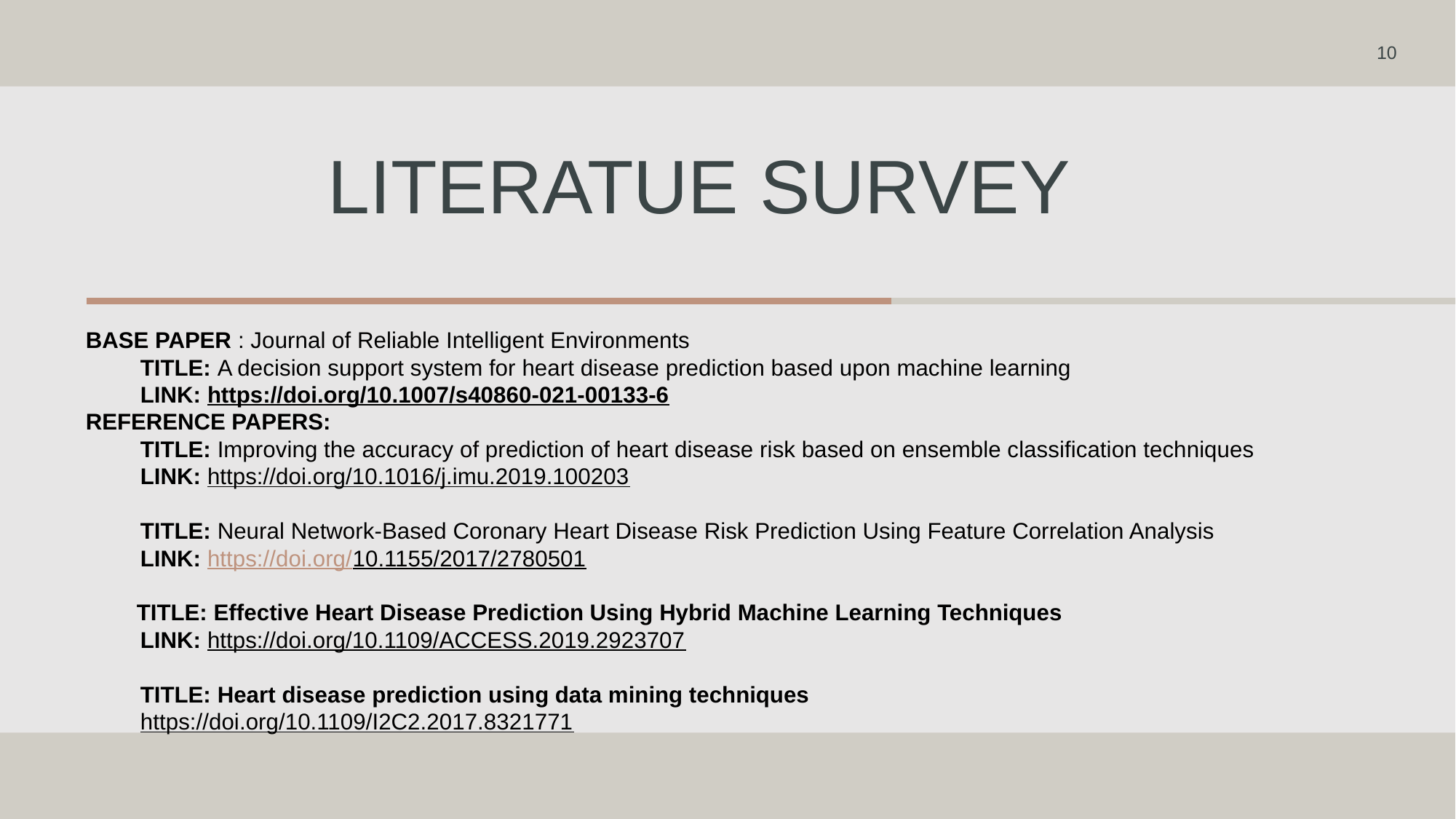

10
# LITERATUE SURVEY
BASE PAPER : Journal of Reliable Intelligent Environments
TITLE: A decision support system for heart disease prediction based upon machine learning
LINK: https://doi.org/10.1007/s40860-021-00133-6
REFERENCE PAPERS:
TITLE: Improving the accuracy of prediction of heart disease risk based on ensemble classification techniques
LINK: https://doi.org/10.1016/j.imu.2019.100203

TITLE: Neural Network-Based Coronary Heart Disease Risk Prediction Using Feature Correlation Analysis
LINK: https://doi.org/10.1155/2017/2780501

        TITLE: Effective Heart Disease Prediction Using Hybrid Machine Learning Techniques
LINK: https://doi.org/10.1109/ACCESS.2019.2923707

TITLE: Heart disease prediction using data mining techniques
https://doi.org/10.1109/I2C2.2017.8321771

`